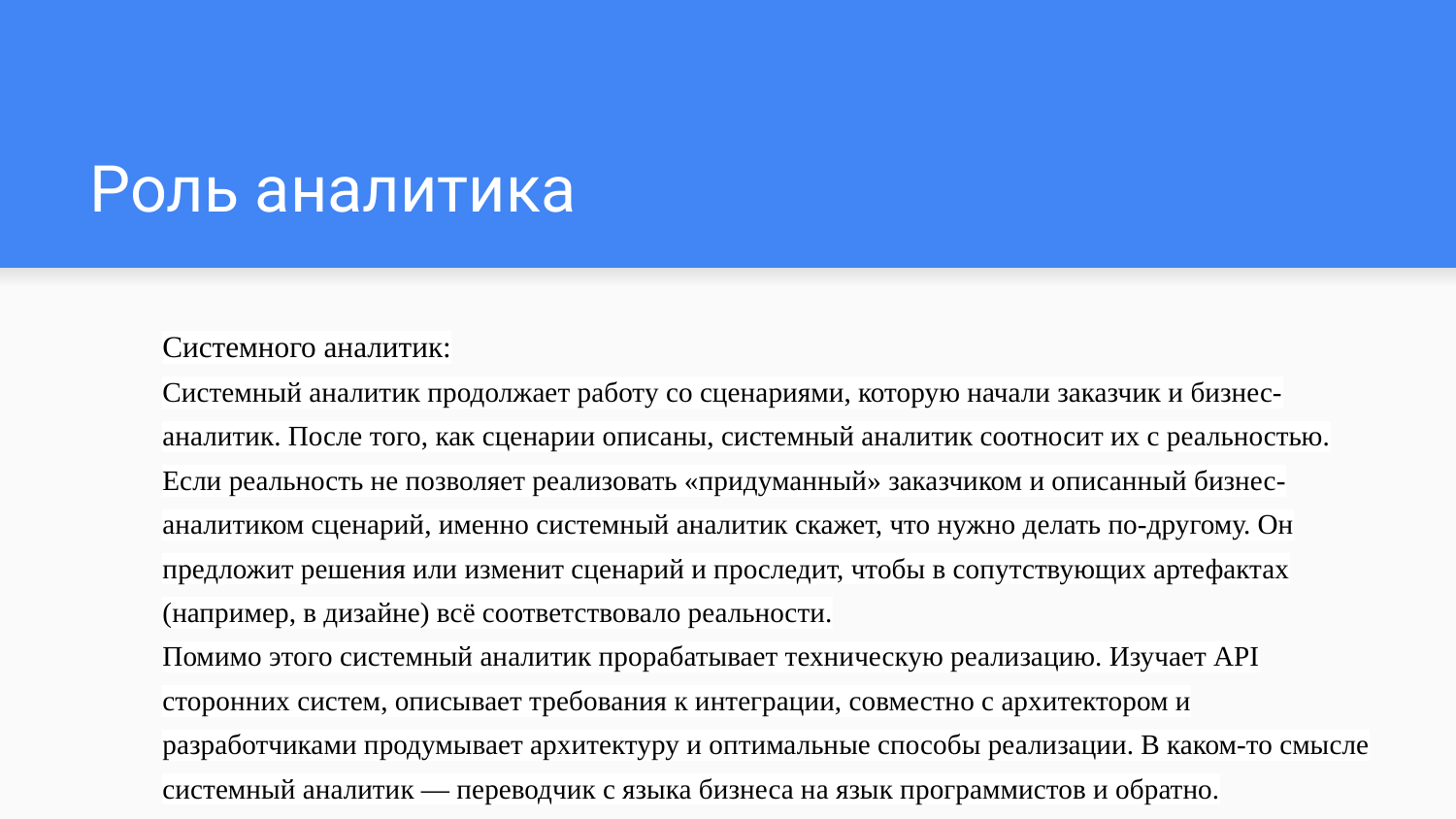

# Роль аналитика
Системного аналитик:
Системный аналитик продолжает работу со сценариями, которую начали заказчик и бизнес-аналитик. После того, как сценарии описаны, системный аналитик соотносит их с реальностью. Если реальность не позволяет реализовать «придуманный» заказчиком и описанный бизнес-аналитиком сценарий, именно системный аналитик скажет, что нужно делать по-другому. Он предложит решения или изменит сценарий и проследит, чтобы в сопутствующих артефактах (например, в дизайне) всё соответствовало реальности.
Помимо этого системный аналитик прорабатывает техническую реализацию. Изучает API сторонних систем, описывает требования к интеграции, совместно с архитектором и разработчиками продумывает архитектуру и оптимальные способы реализации. В каком-то смысле системный аналитик — переводчик с языка бизнеса на язык программистов и обратно.